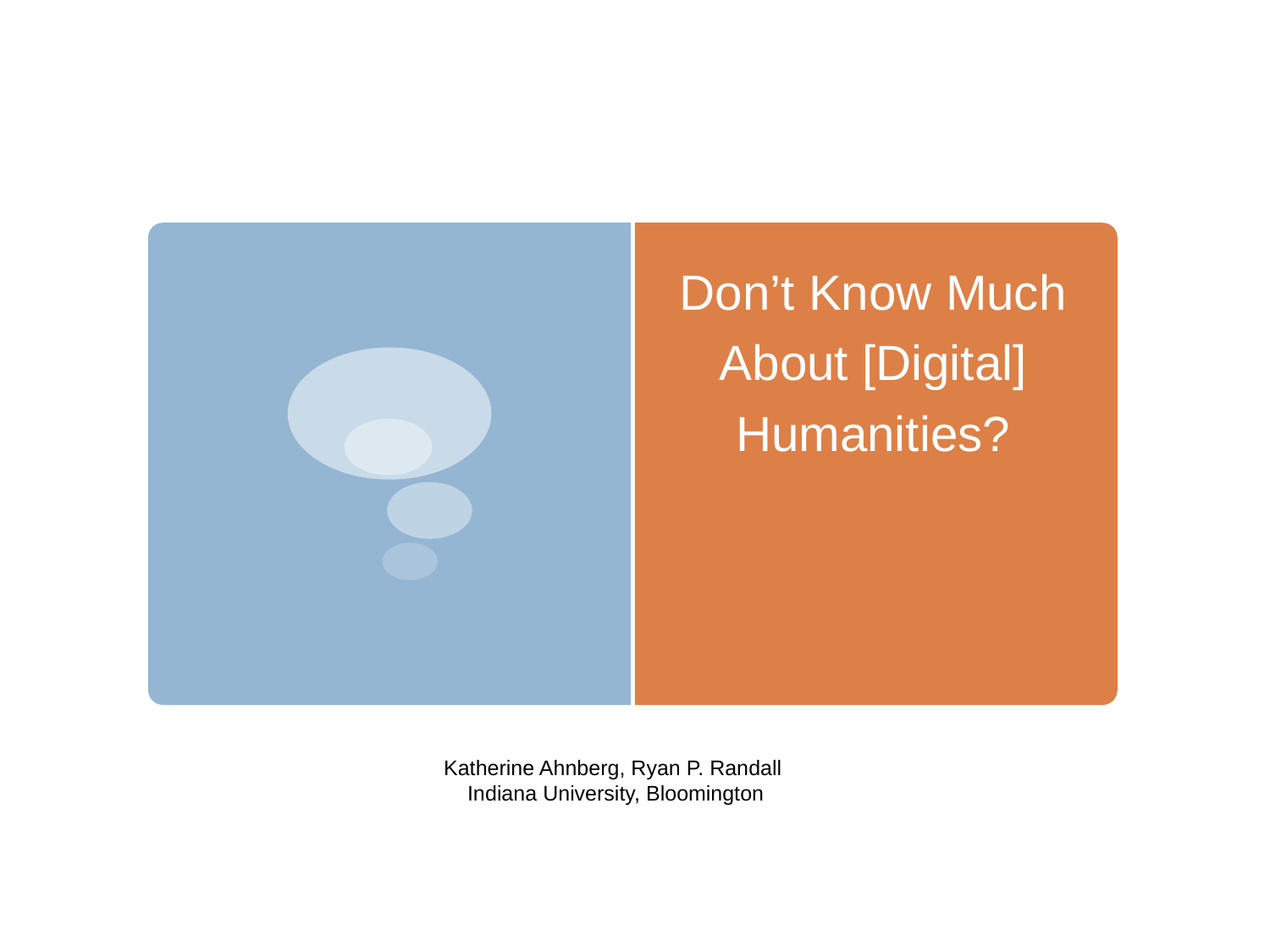

# Don’t Know Much About [Digital] Humanities?

Katherine Ahnberg, Ryan P. Randall
Indiana University, Bloomington